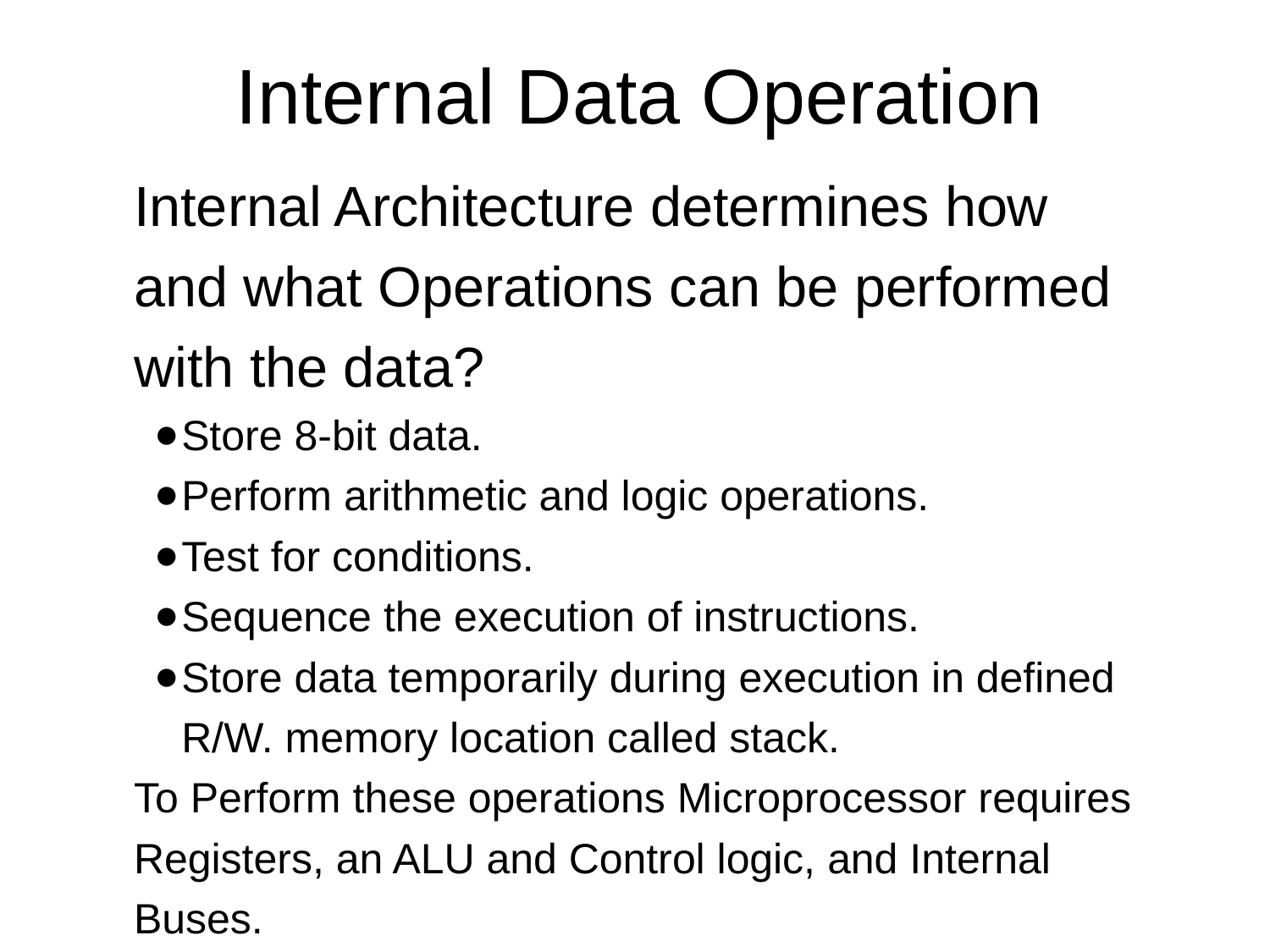

Internal Data Operation
Internal Architecture determines how and what Operations can be performed with the data?
Store 8-bit data.
Perform arithmetic and logic operations.
Test for conditions.
Sequence the execution of instructions.
Store data temporarily during execution in defined R/W. memory location called stack.
To Perform these operations Microprocessor requires Registers, an ALU and Control logic, and Internal Buses.